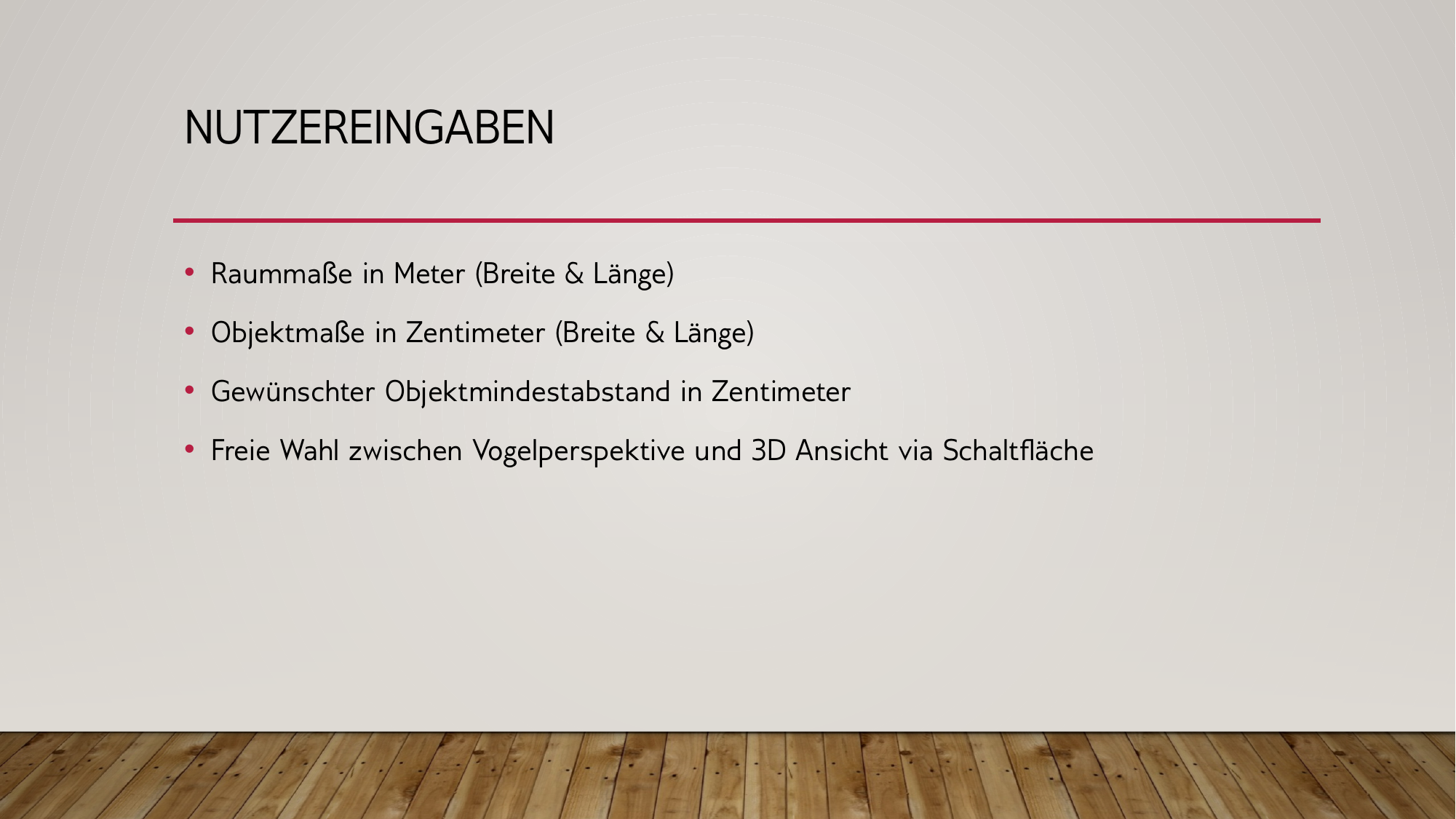

# Nutzereingaben
Raummaße in Meter (Breite & Länge)
Objektmaße in Zentimeter (Breite & Länge)
Gewünschter Objektmindestabstand in Zentimeter
Freie Wahl zwischen Vogelperspektive und 3D Ansicht via Schaltfläche